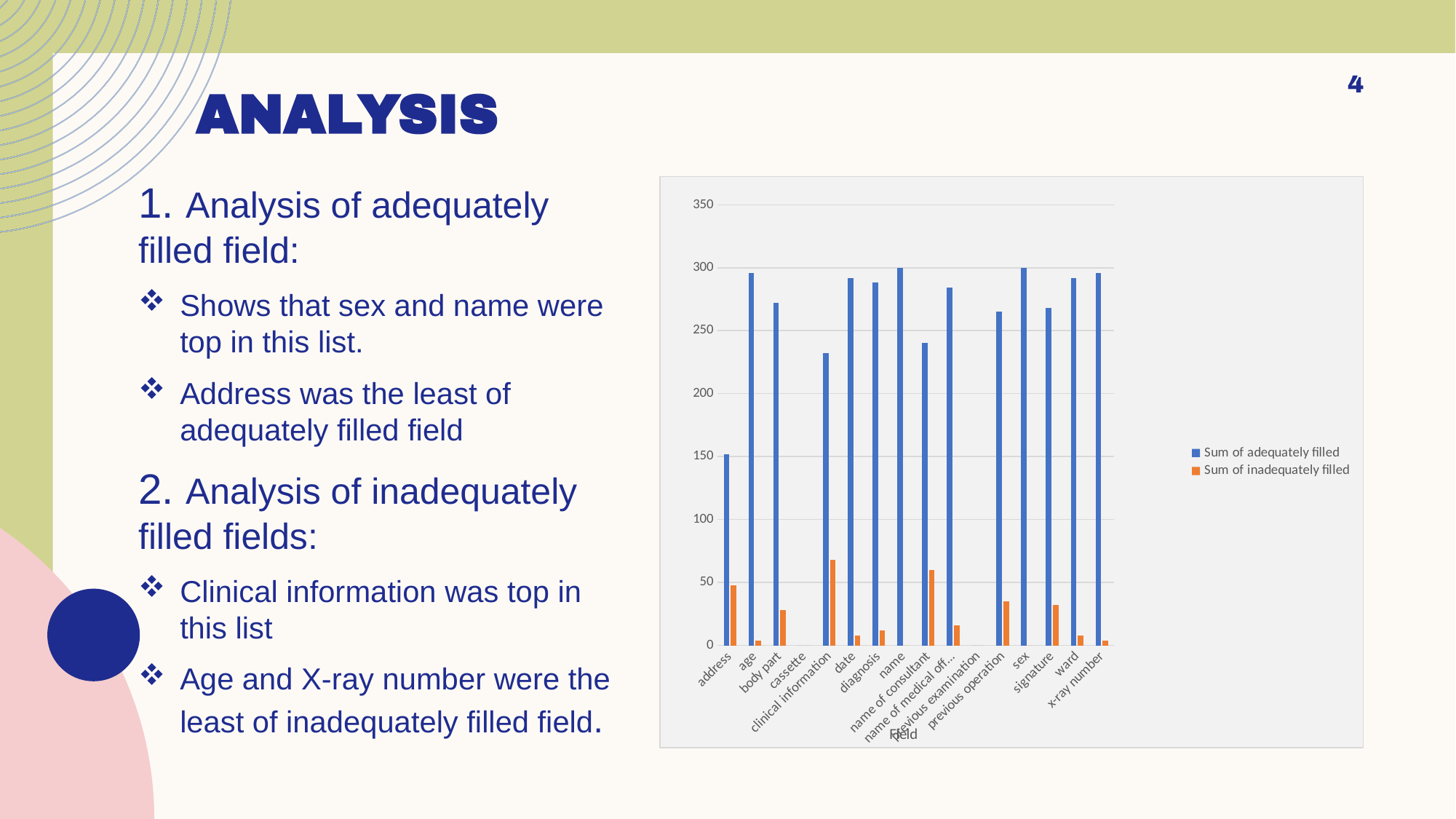

4
# analysis
1. Analysis of adequately filled field:
Shows that sex and name were top in this list.
Address was the least of adequately filled field
2. Analysis of inadequately filled fields:
Clinical information was top in this list
Age and X-ray number were the least of inadequately filled field.

### Chart

| Category | Sum of adequately filled | Sum of inadequately filled |
|---|---|---|
| address | 152.0 | 48.0 |
| age | 296.0 | 4.0 |
| body part | 272.0 | 28.0 |
| cassette | 0.0 | 0.0 |
| clinical information | 232.0 | 68.0 |
| date | 292.0 | 8.0 |
| diagnosis | 288.0 | 12.0 |
| name | 300.0 | 0.0 |
| name of consultant | 240.0 | 60.0 |
| name of medical officer | 284.0 | 16.0 |
| previous examination | 0.0 | 0.0 |
| previous operation | 265.0 | 35.0 |
| sex | 300.0 | 0.0 |
| signature | 268.0 | 32.0 |
| ward | 292.0 | 8.0 |
| x-ray number | 296.0 | 4.0 |